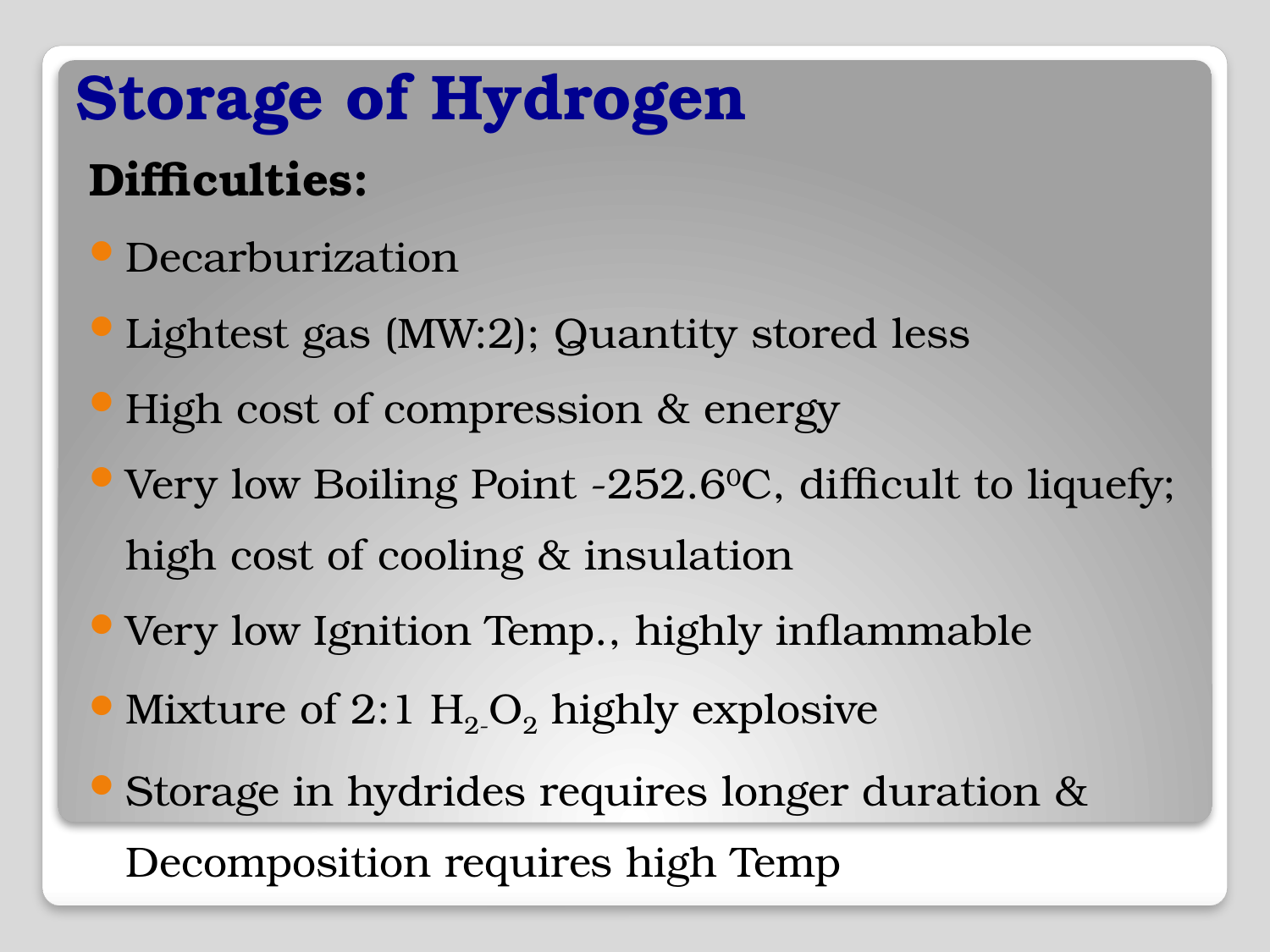

# Storage of Hydrogen
Difficulties:
Decarburization
Lightest gas (MW:2); Quantity stored less
High cost of compression & energy
Very low Boiling Point -252.60C, difficult to liquefy; high cost of cooling & insulation
Very low Ignition Temp., highly inflammable
Mixture of 2:1 H2-O2 highly explosive
Storage in hydrides requires longer duration & Decomposition requires high Temp